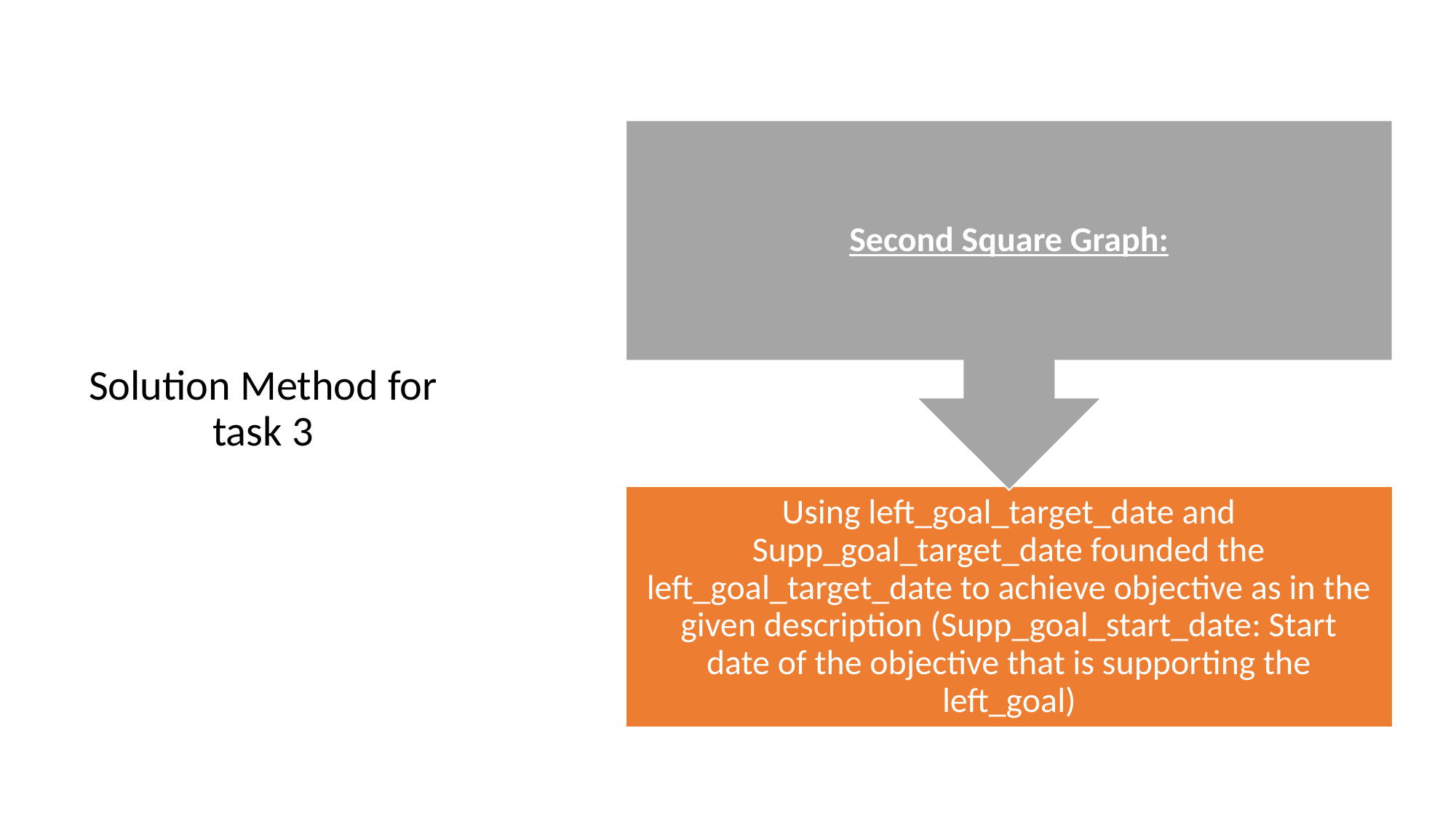

# Solution Method for task 3
Using left_goal_target_date and Supp_goal_target_date founded the left_goal_target_date to achieve objective as in the given description (Supp_goal_start_date: Start date of the objective that is supporting the left_goal)
Second Square Graph: